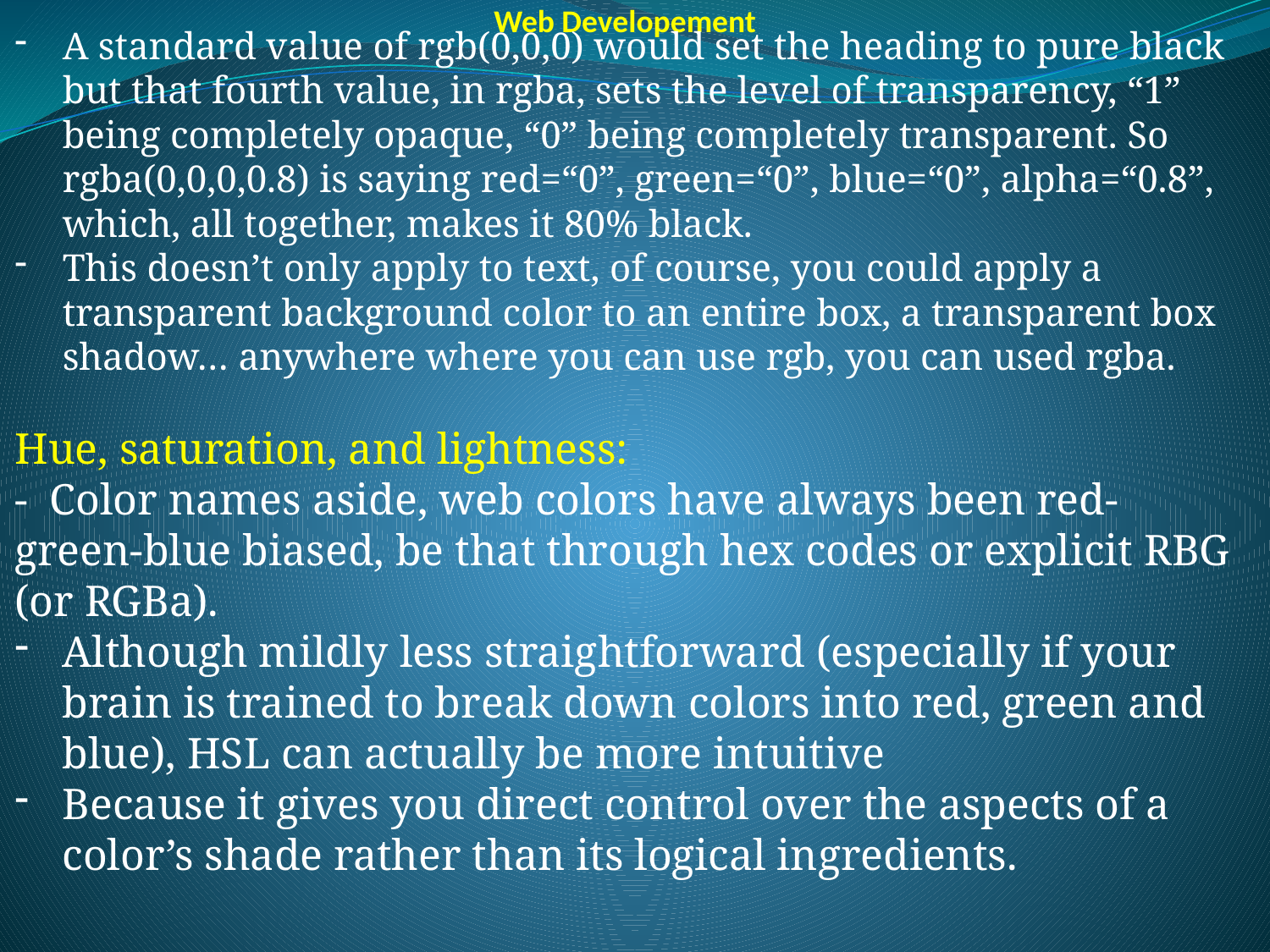

Web Developement
A standard value of rgb(0,0,0) would set the heading to pure black but that fourth value, in rgba, sets the level of transparency, “1” being completely opaque, “0” being completely transparent. So rgba(0,0,0,0.8) is saying red=“0”, green=“0”, blue=“0”, alpha=“0.8”, which, all together, makes it 80% black.
This doesn’t only apply to text, of course, you could apply a transparent background color to an entire box, a transparent box shadow… anywhere where you can use rgb, you can used rgba.

Hue, saturation, and lightness:
-  Color names aside, web colors have always been red-green-blue biased, be that through hex codes or explicit RBG (or RGBa).
Although mildly less straightforward (especially if your brain is trained to break down colors into red, green and blue), HSL can actually be more intuitive
Because it gives you direct control over the aspects of a color’s shade rather than its logical ingredients.